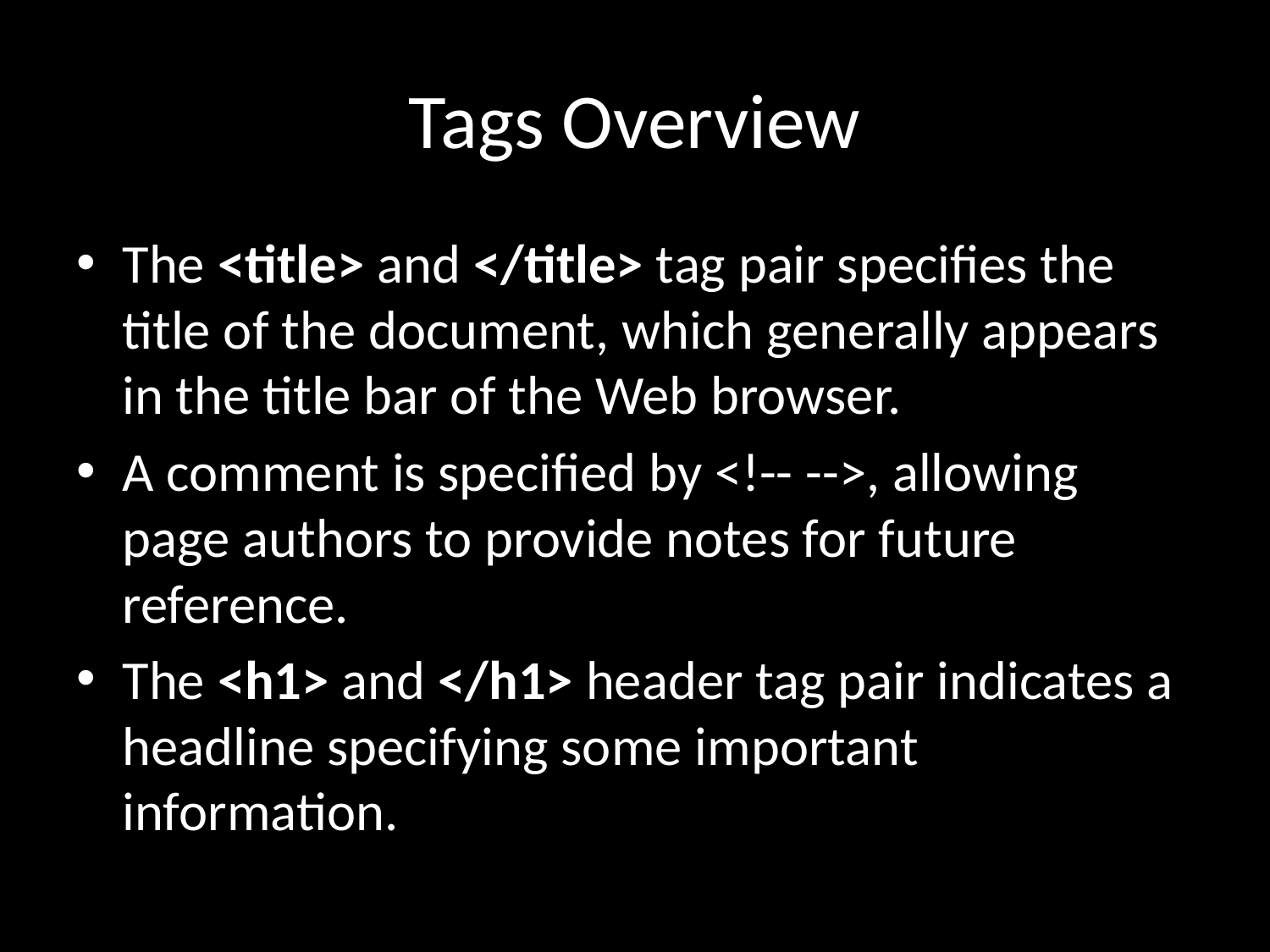

# Tags Overview
The <title> and </title> tag pair specifies the title of the document, which generally appears in the title bar of the Web browser.
A comment is specified by <!-- -->, allowing page authors to provide notes for future reference.
The <h1> and </h1> header tag pair indicates a headline specifying some important information.